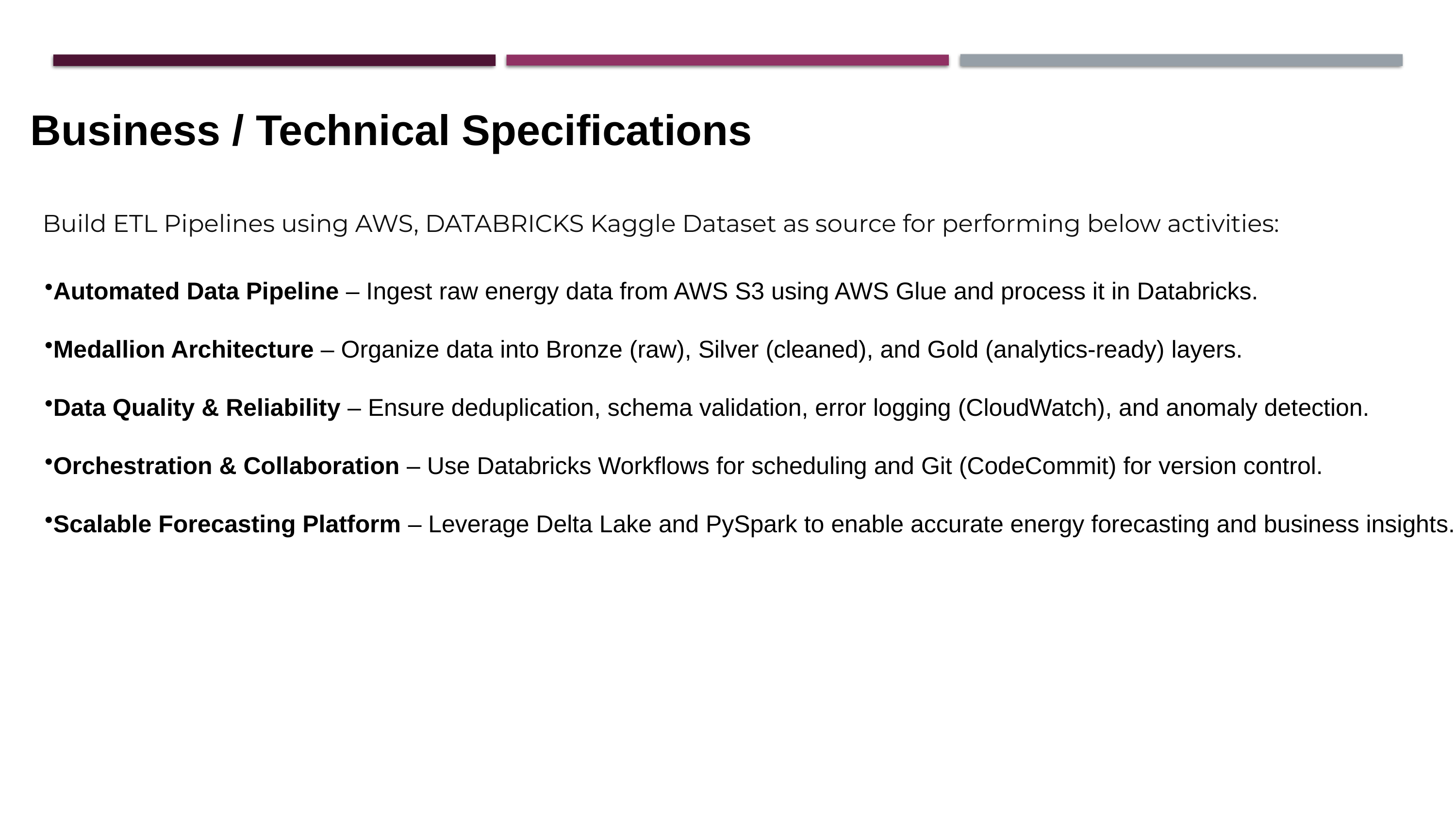

Business / Technical Specifications
Build ETL Pipelines using AWS, DATABRICKS Kaggle Dataset as source for performing below activities:
Automated Data Pipeline – Ingest raw energy data from AWS S3 using AWS Glue and process it in Databricks.
Medallion Architecture – Organize data into Bronze (raw), Silver (cleaned), and Gold (analytics-ready) layers.
Data Quality & Reliability – Ensure deduplication, schema validation, error logging (CloudWatch), and anomaly detection.
Orchestration & Collaboration – Use Databricks Workflows for scheduling and Git (CodeCommit) for version control.
Scalable Forecasting Platform – Leverage Delta Lake and PySpark to enable accurate energy forecasting and business insights.